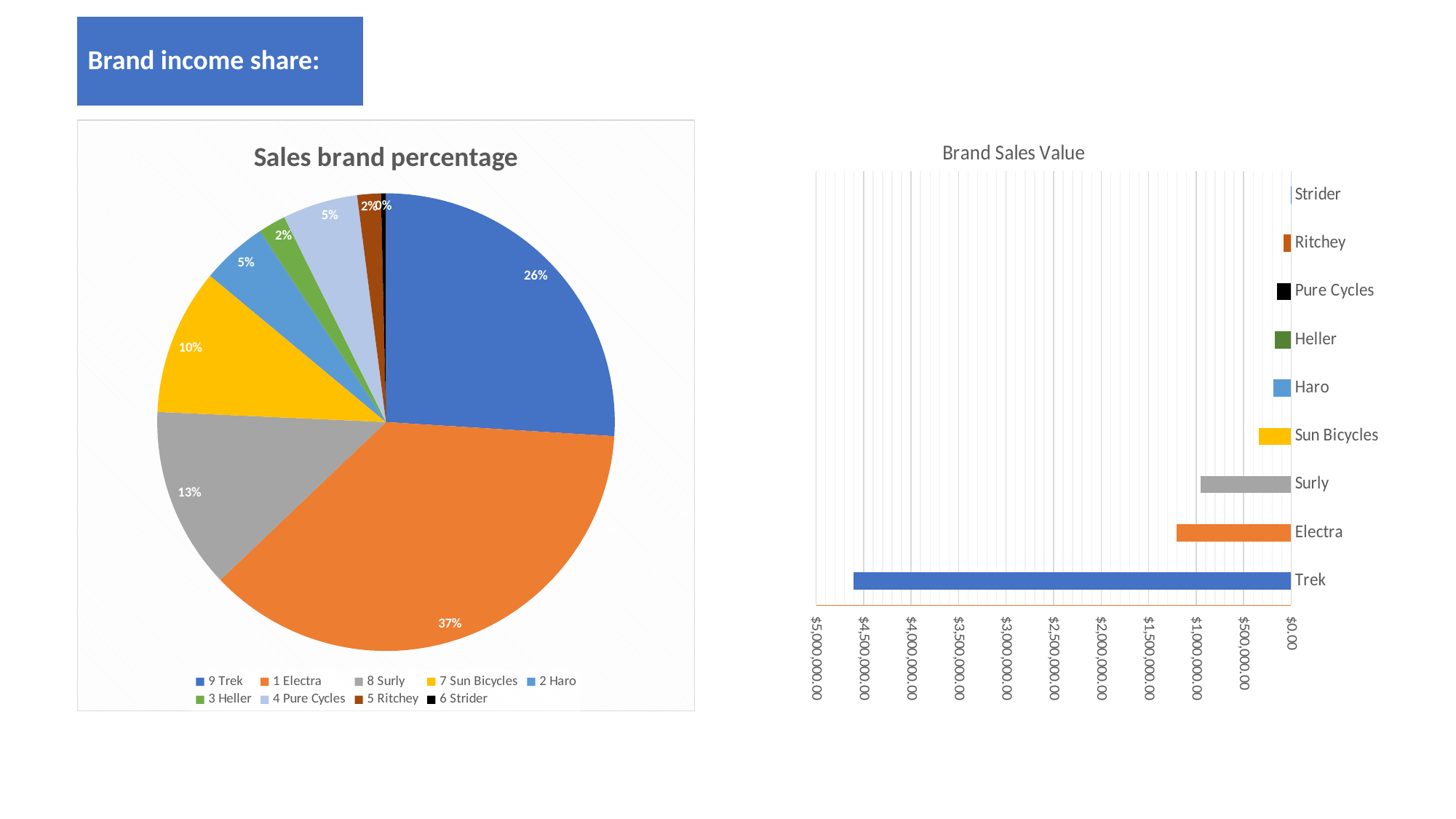

| Brand income share: |
| --- |

### Chart: Brand Sales Value

| Category | total_sales_value |
|---|---|
| Trek | 4602754.3509 |
| Electra | 1205320.8196 |
| Surly | 949507.0633 |
| Sun Bicycles | 341994.9275 |
| Haro | 185384.5537 |
| Heller | 171459.0757 |
| Pure Cycles | 149476.34 |
| Ritchey | 78898.948 |
| Strider | 4320.4789 |

### Chart: Sales brand percentage

| Category | total_quantity_sold | total_sales_value |
|---|---|---|
| Trek | 1839.0 | 4602754.3509 |
| Electra | 2612.0 | 1205320.8196 |
| Surly | 908.0 | 949507.0633 |
| Sun Bicycles | 731.0 | 341994.9275 |
| Haro | 331.0 | 185384.5537 |
| Heller | 138.0 | 171459.0757 |
| Pure Cycles | 376.0 | 149476.34 |
| Ritchey | 118.0 | 78898.948 |
| Strider | 25.0 | 4320.4789 |